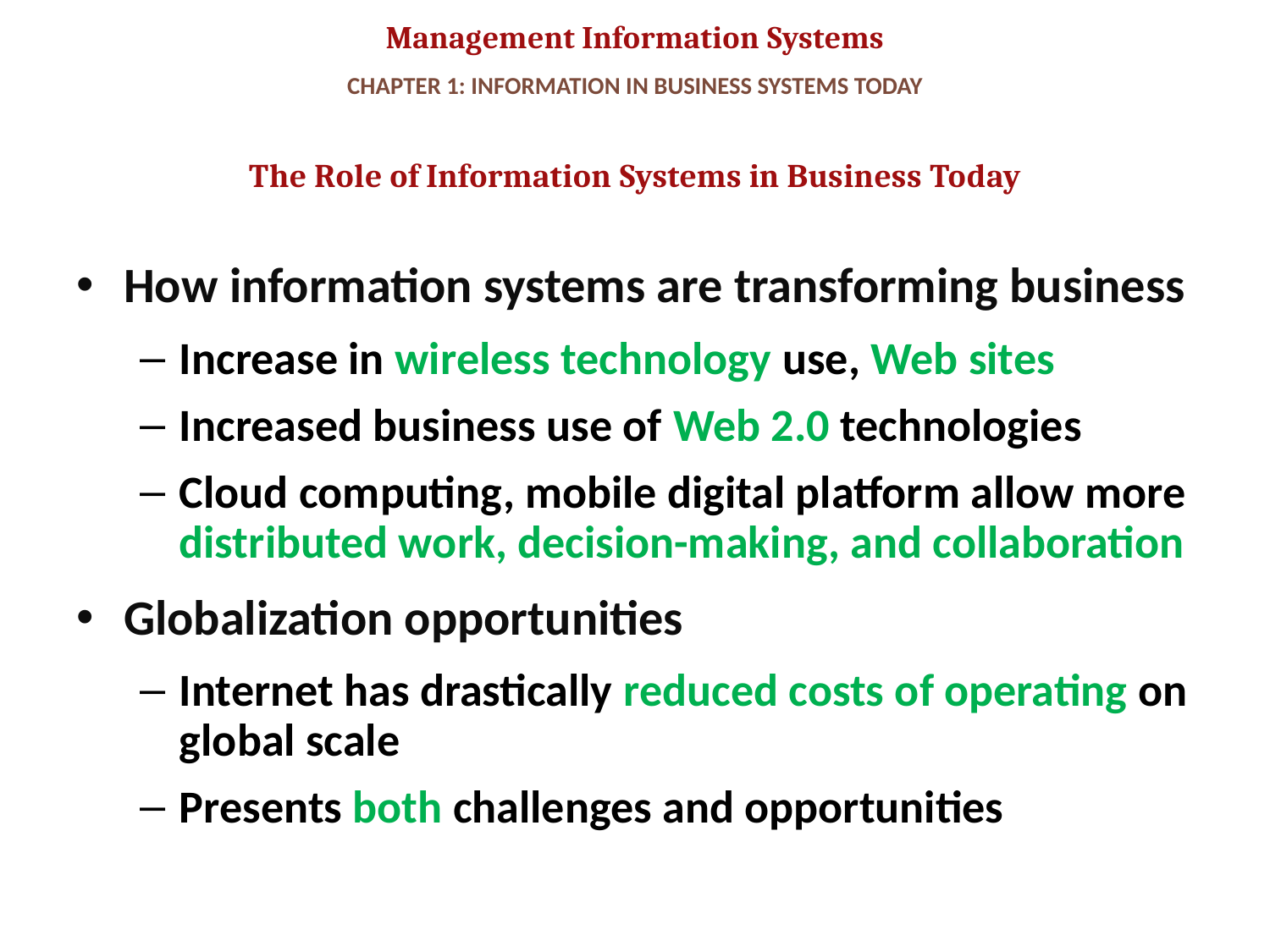

# CHAPTER 1: INFORMATION IN BUSINESS SYSTEMS TODAY
The Role of Information Systems in Business Today
How information systems are transforming business
Increase in wireless technology use, Web sites
Increased business use of Web 2.0 technologies
Cloud computing, mobile digital platform allow more distributed work, decision-making, and collaboration
Globalization opportunities
Internet has drastically reduced costs of operating on global scale
Presents both challenges and opportunities

4